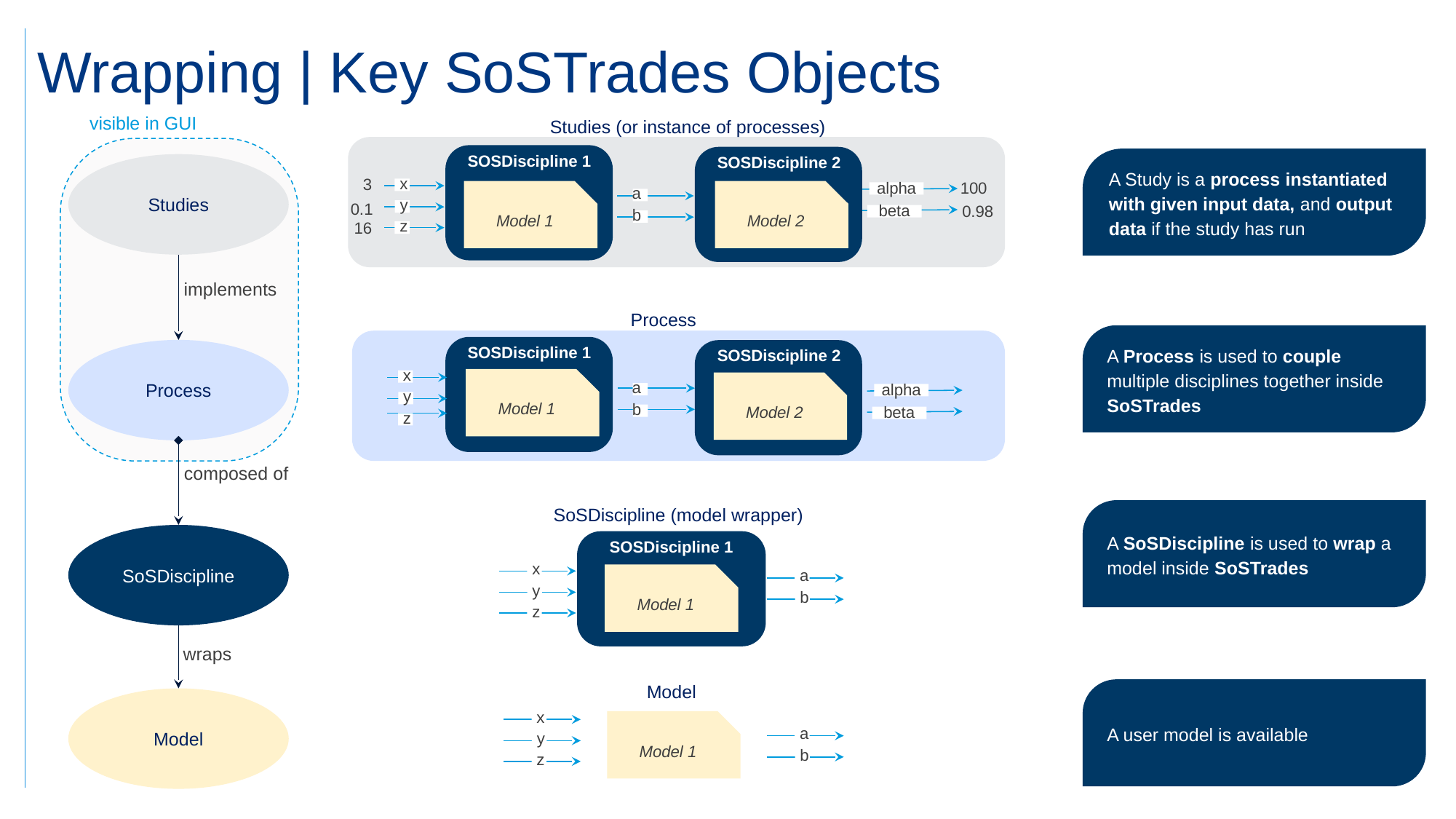

# Wrapping | Key SoSTrades Objects
PJ
3’
visible in GUI
Studies (or instance of processes)

SOSDiscipline 1

SOSDiscipline 2
A Study is a process instantiated with given input data, and output data if the study has run
Studies
x

3
alpha
100
a

Model 1
Model 2

y

0.1
beta
0.98
b

z

16
implements
Process
A Process is used to couple multiple disciplines together inside SoSTrades

SOSDiscipline 1
Process

SOSDiscipline 2
x

Model 1
a

Model 2
alpha
y

b

beta
z

composed of
SoSDiscipline (model wrapper)
A SoSDiscipline is used to wrap a model inside SoSTrades
SoSDiscipline
SOSDiscipline 1

x

a

Model 1
y

b

z

wraps
Model
A user model is available
Model
x

Model 1
a

y

b

z